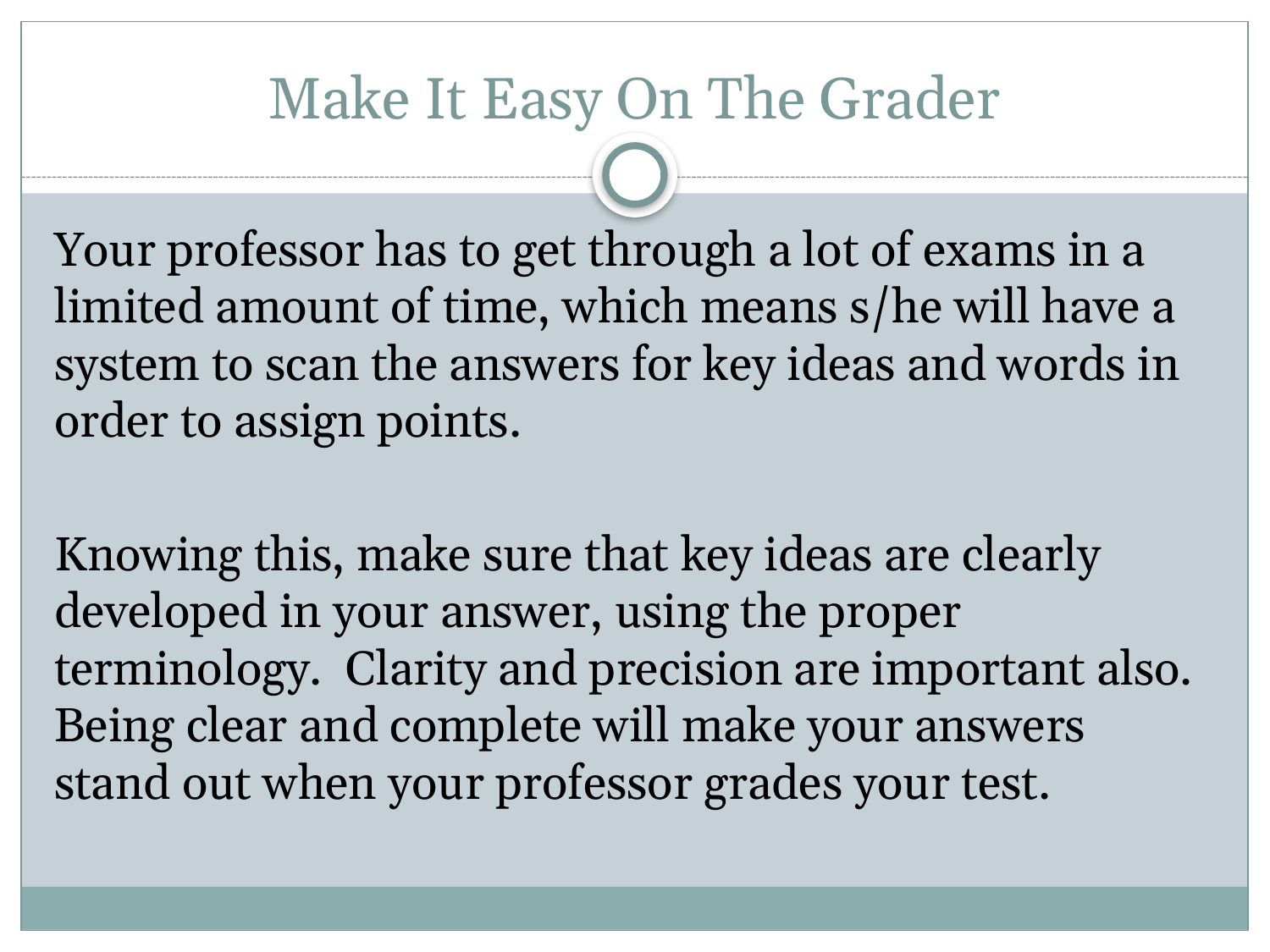

# Make It Easy On The Grader
Your professor has to get through a lot of exams in a limited amount of time, which means s/he will have a system to scan the answers for key ideas and words in order to assign points.

Knowing this, make sure that key ideas are clearly developed in your answer, using the proper terminology.  Clarity and precision are important also.  Being clear and complete will make your answers stand out when your professor grades your test.